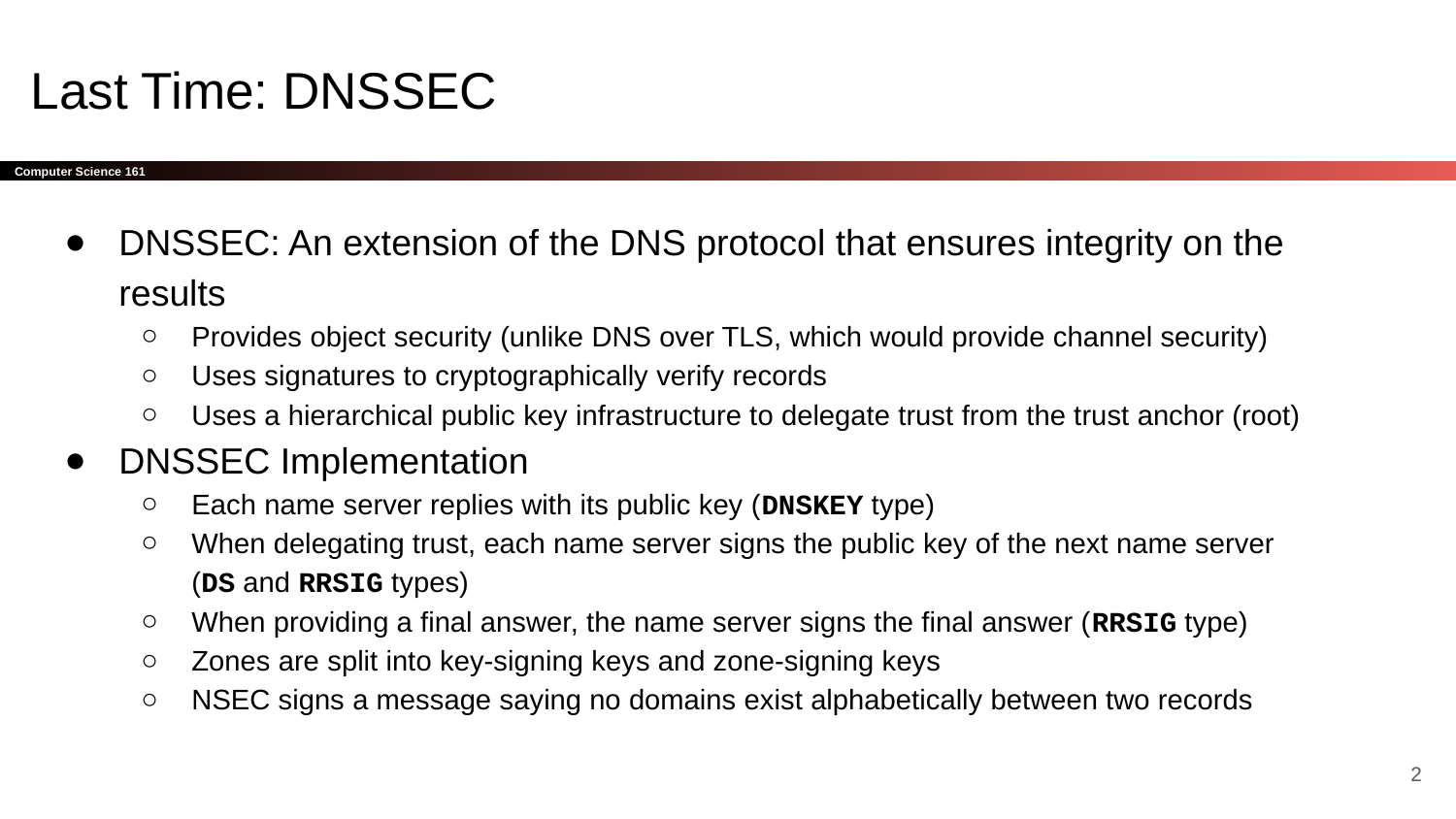

# Last Time: DNSSEC
DNSSEC: An extension of the DNS protocol that ensures integrity on the results
Provides object security (unlike DNS over TLS, which would provide channel security)
Uses signatures to cryptographically verify records
Uses a hierarchical public key infrastructure to delegate trust from the trust anchor (root)
DNSSEC Implementation
Each name server replies with its public key (DNSKEY type)
When delegating trust, each name server signs the public key of the next name server
(DS and RRSIG types)
When providing a final answer, the name server signs the final answer (RRSIG type)
Zones are split into key-signing keys and zone-signing keys
NSEC signs a message saying no domains exist alphabetically between two records
2